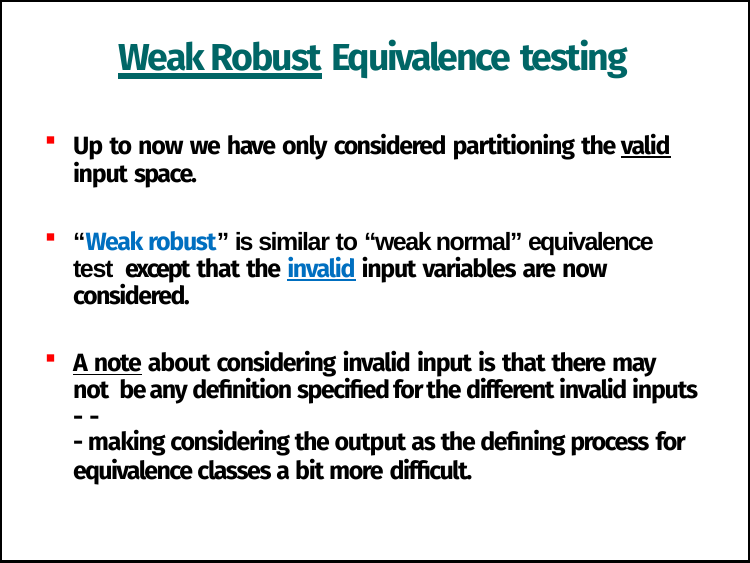

# Weak Robust Equivalence testing
Up to now we have only considered partitioning the valid
input space.

“Weak robust” is similar to “weak normal” equivalence test  except that the invalid input variables are now considered.

A note about considering invalid input is that there may not  be any definition specified for the different invalid inputs - -
- making considering the output as the defining process for
equivalence classes a bit more difficult.